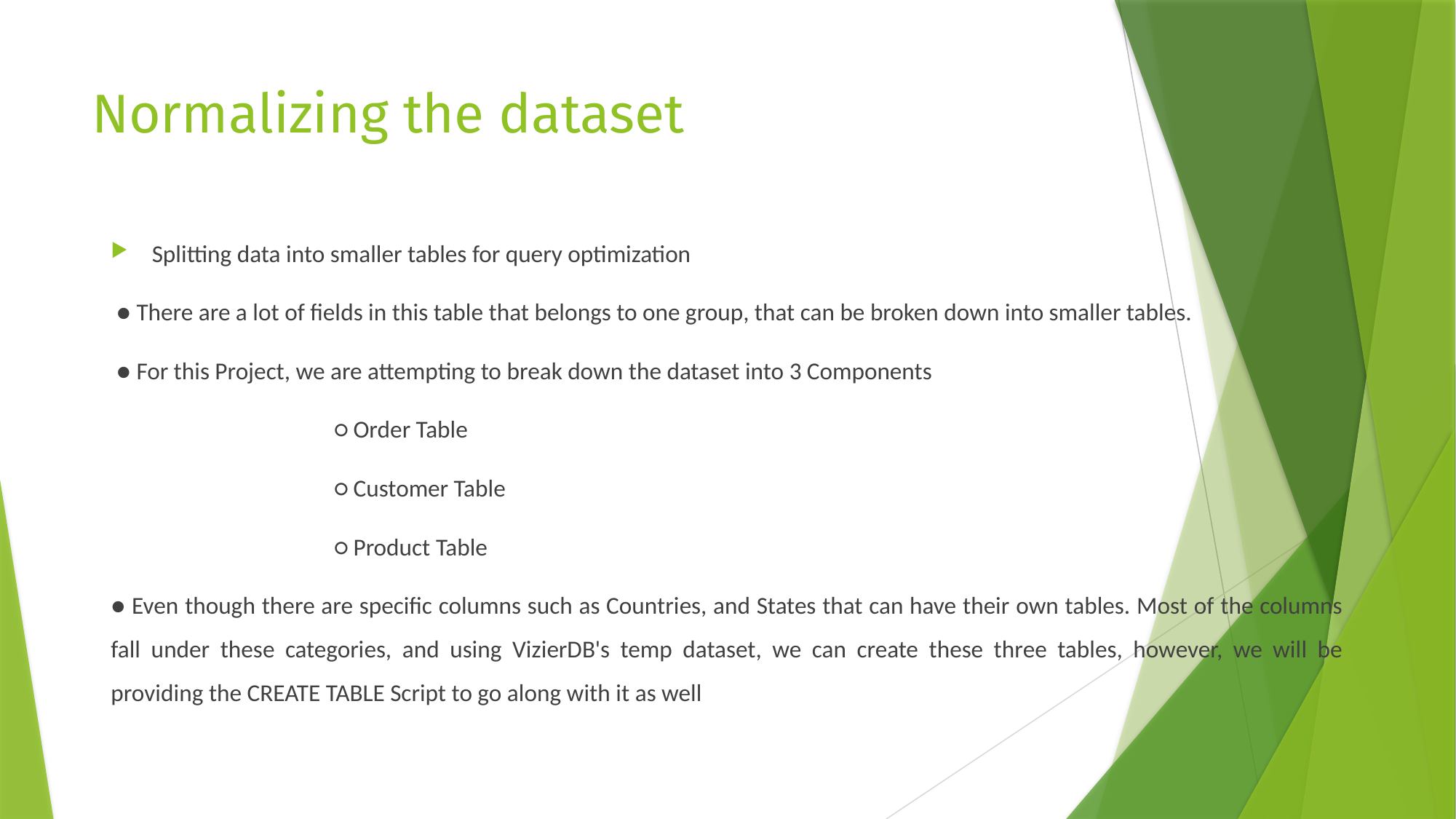

# Normalizing the dataset
Splitting data into smaller tables for query optimization
 ● There are a lot of fields in this table that belongs to one group, that can be broken down into smaller tables.
 ● For this Project, we are attempting to break down the dataset into 3 Components
		 ○ Order Table
		 ○ Customer Table
		 ○ Product Table
● Even though there are specific columns such as Countries, and States that can have their own tables. Most of the columns fall under these categories, and using VizierDB's temp dataset, we can create these three tables, however, we will be providing the CREATE TABLE Script to go along with it as well